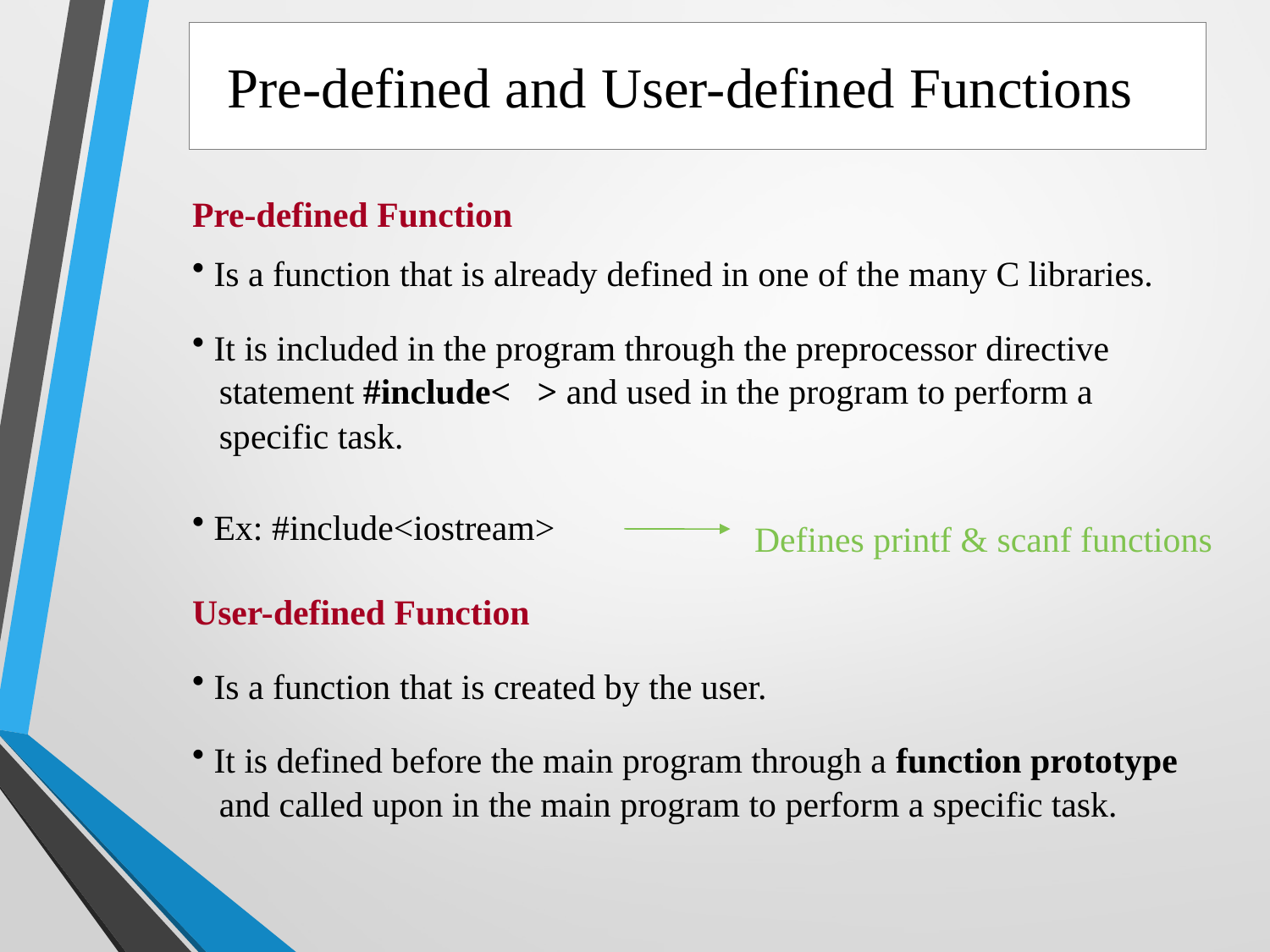

Pre-defined and User-defined Functions
Pre-defined Function
 Is a function that is already defined in one of the many C libraries.
 It is included in the program through the preprocessor directive
   statement #include<   > and used in the program to perform a
   specific task.

 Ex: #include<iostream>

Defines printf & scanf functions

User-defined Function
 Is a function that is created by the user.
 It is defined before the main program through a function prototype
   and called upon in the main program to perform a specific task.